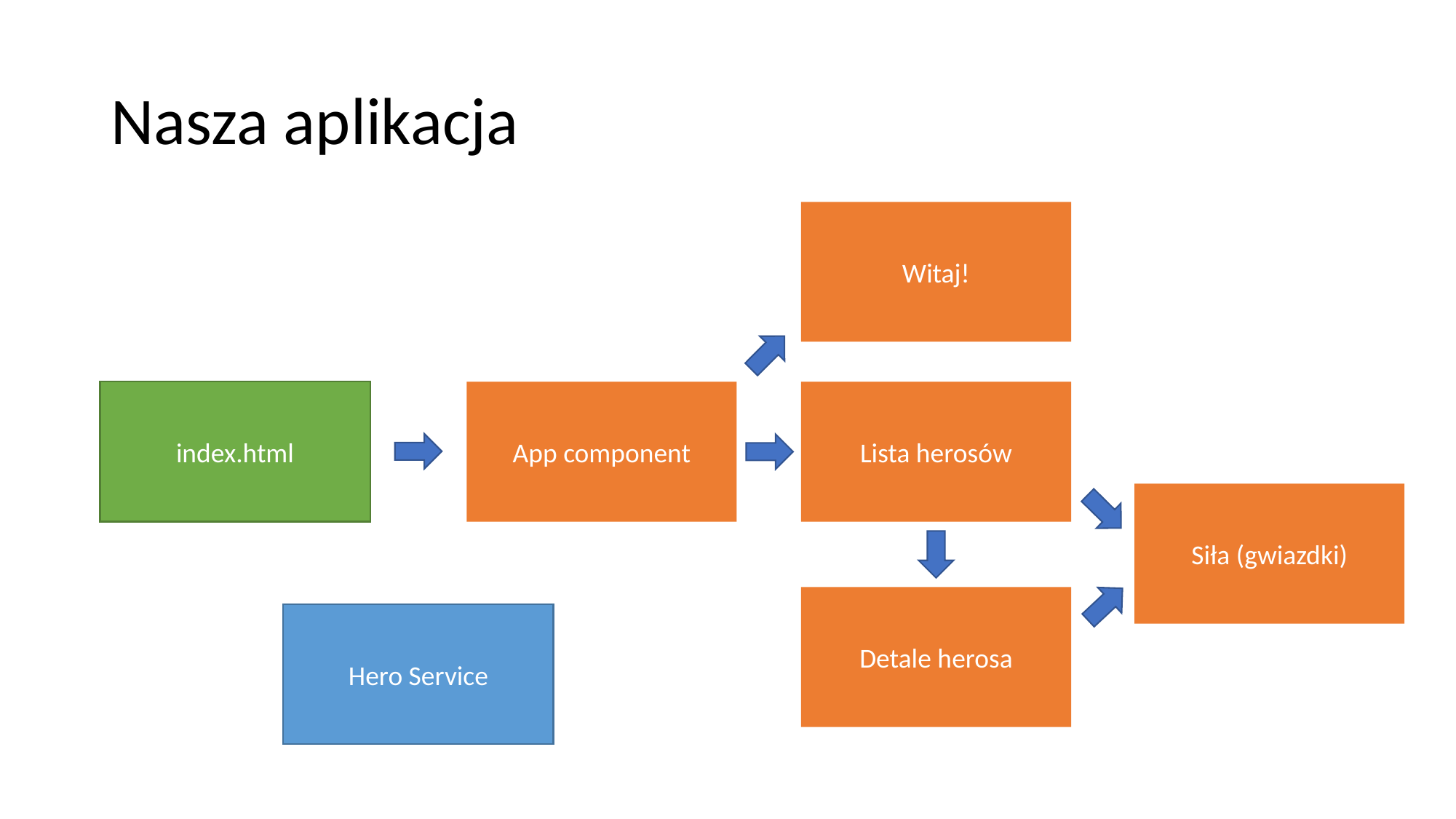

# Nasza aplikacja
Witaj!

index.html
App component
Lista herosów

Siła (gwiazdki)

Detale herosa
Hero Service